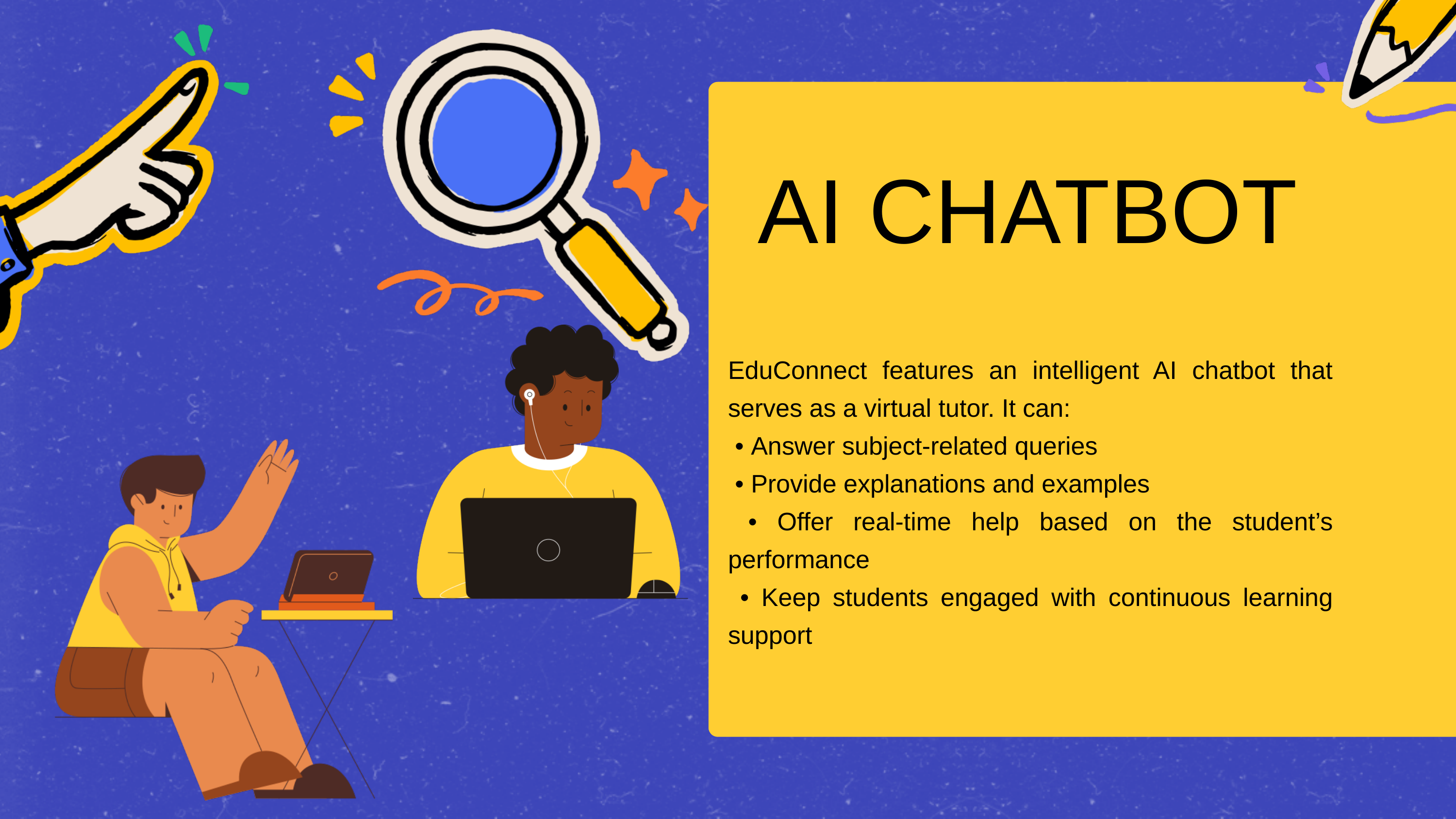

AI CHATBOT

EduConnect features an intelligent AI chatbot that serves as a virtual tutor. It can:
 • Answer subject-related queries
 • Provide explanations and examples
 • Offer real-time help based on the student’s performance
 • Keep students engaged with continuous learning support